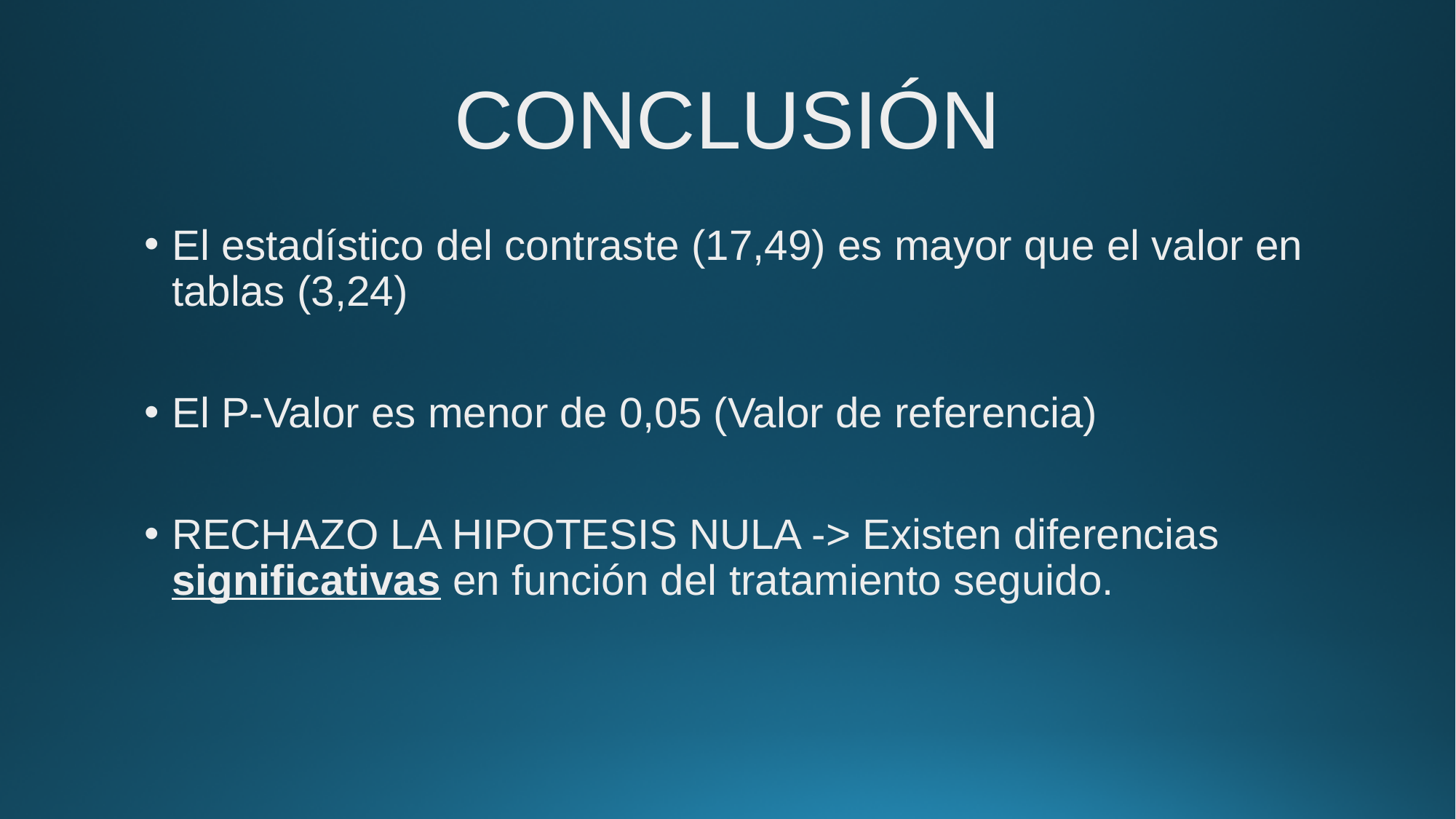

# CONCLUSIÓN
El estadístico del contraste (17,49) es mayor que el valor en tablas (3,24)

El P-Valor es menor de 0,05 (Valor de referencia)

RECHAZO LA HIPOTESIS NULA -> Existen diferencias significativas en función del tratamiento seguido.